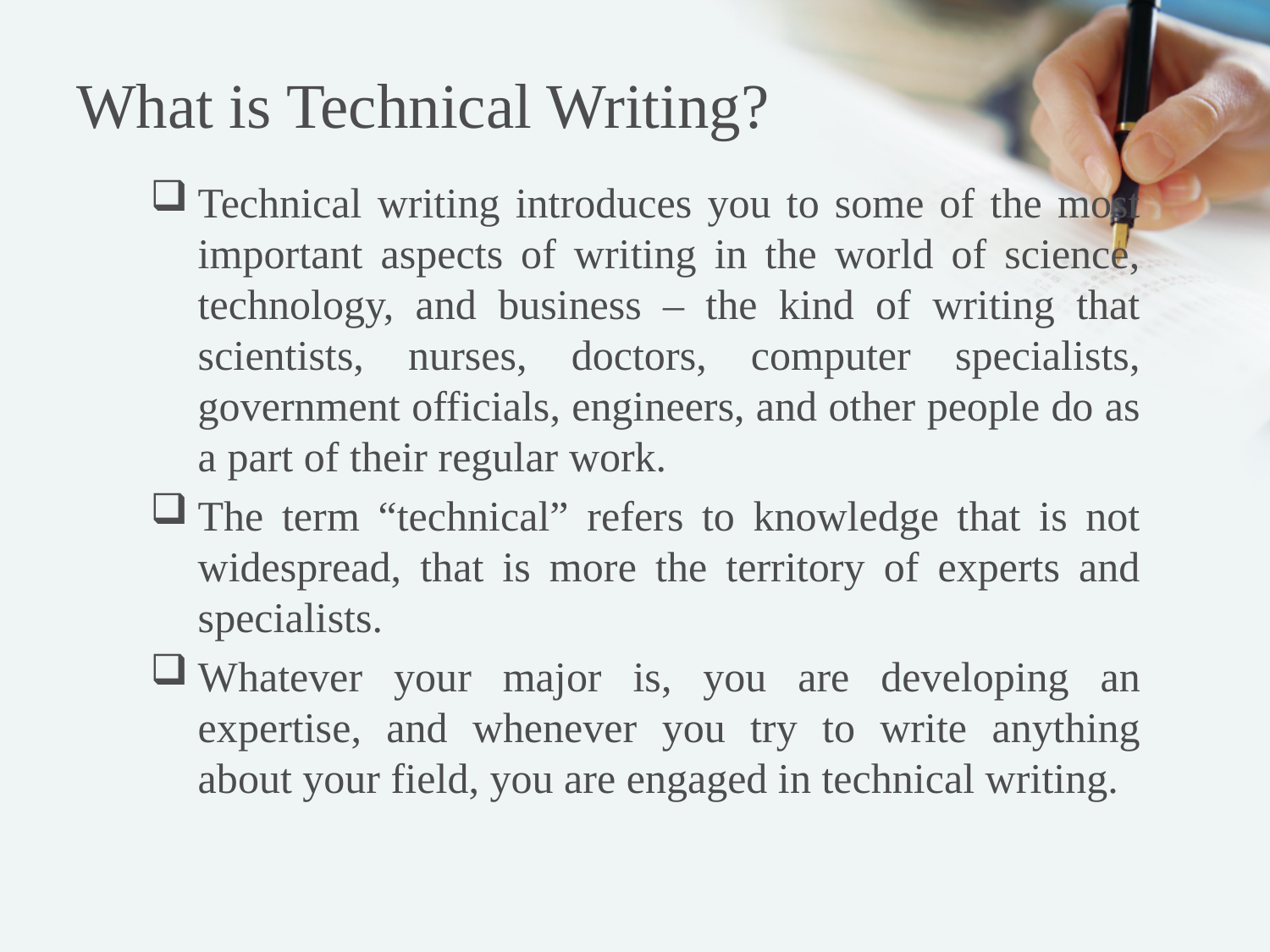

# What is Technical Writing?
Technical writing introduces you to some of the most important aspects of writing in the world of science, technology, and business – the kind of writing that scientists, nurses, doctors, computer specialists, government officials, engineers, and other people do as a part of their regular work.
The term “technical” refers to knowledge that is not widespread, that is more the territory of experts and specialists.
Whatever your major is, you are developing an expertise, and whenever you try to write anything about your field, you are engaged in technical writing.